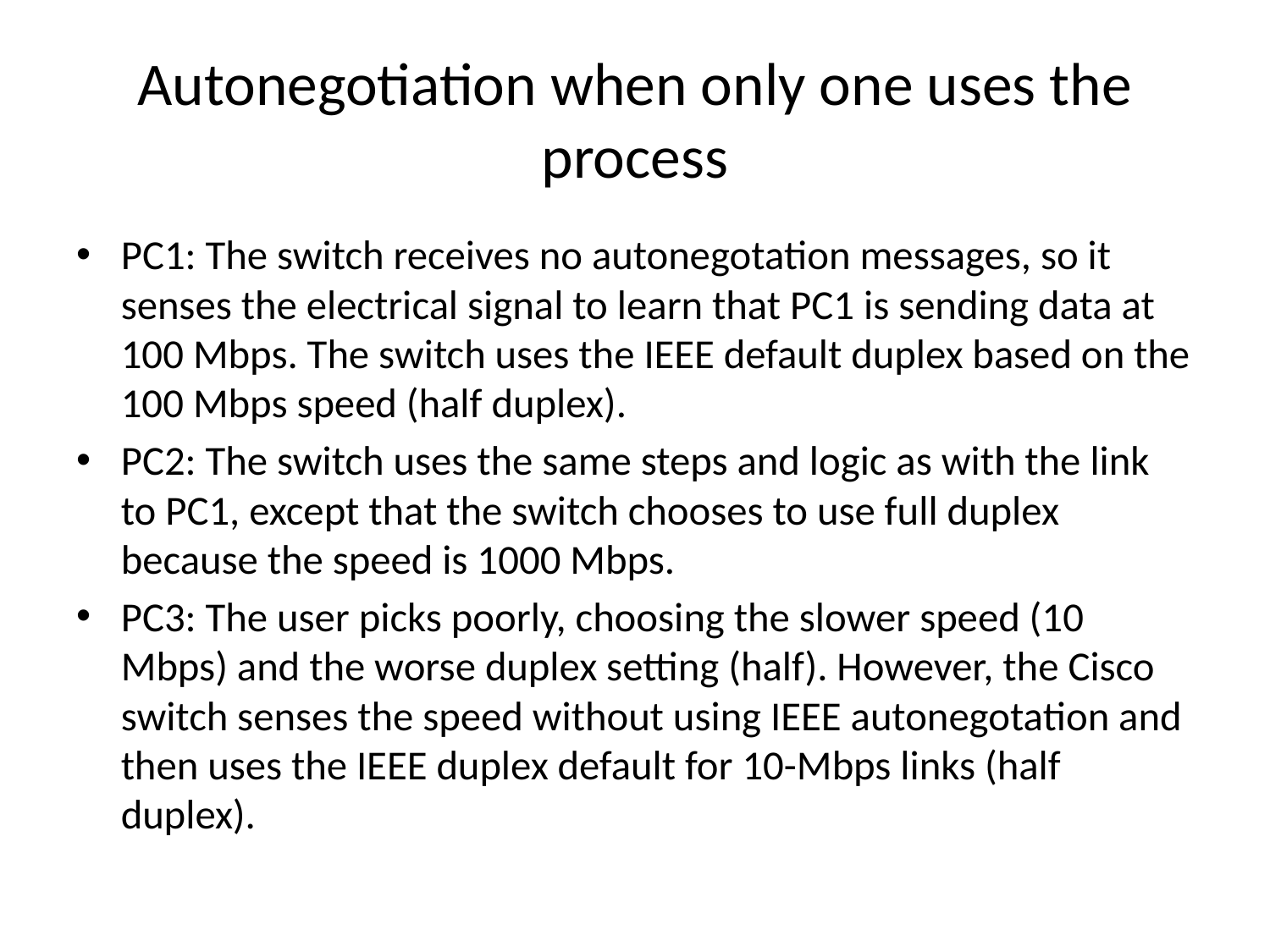

# Autonegotiation when only one uses the process
PC1: The switch receives no autonegotation messages, so it senses the electrical signal to learn that PC1 is sending data at 100 Mbps. The switch uses the IEEE default duplex based on the 100 Mbps speed (half duplex).
PC2: The switch uses the same steps and logic as with the link to PC1, except that the switch chooses to use full duplex because the speed is 1000 Mbps.
PC3: The user picks poorly, choosing the slower speed (10 Mbps) and the worse duplex setting (half). However, the Cisco switch senses the speed without using IEEE autonegotation and then uses the IEEE duplex default for 10-Mbps links (half duplex).